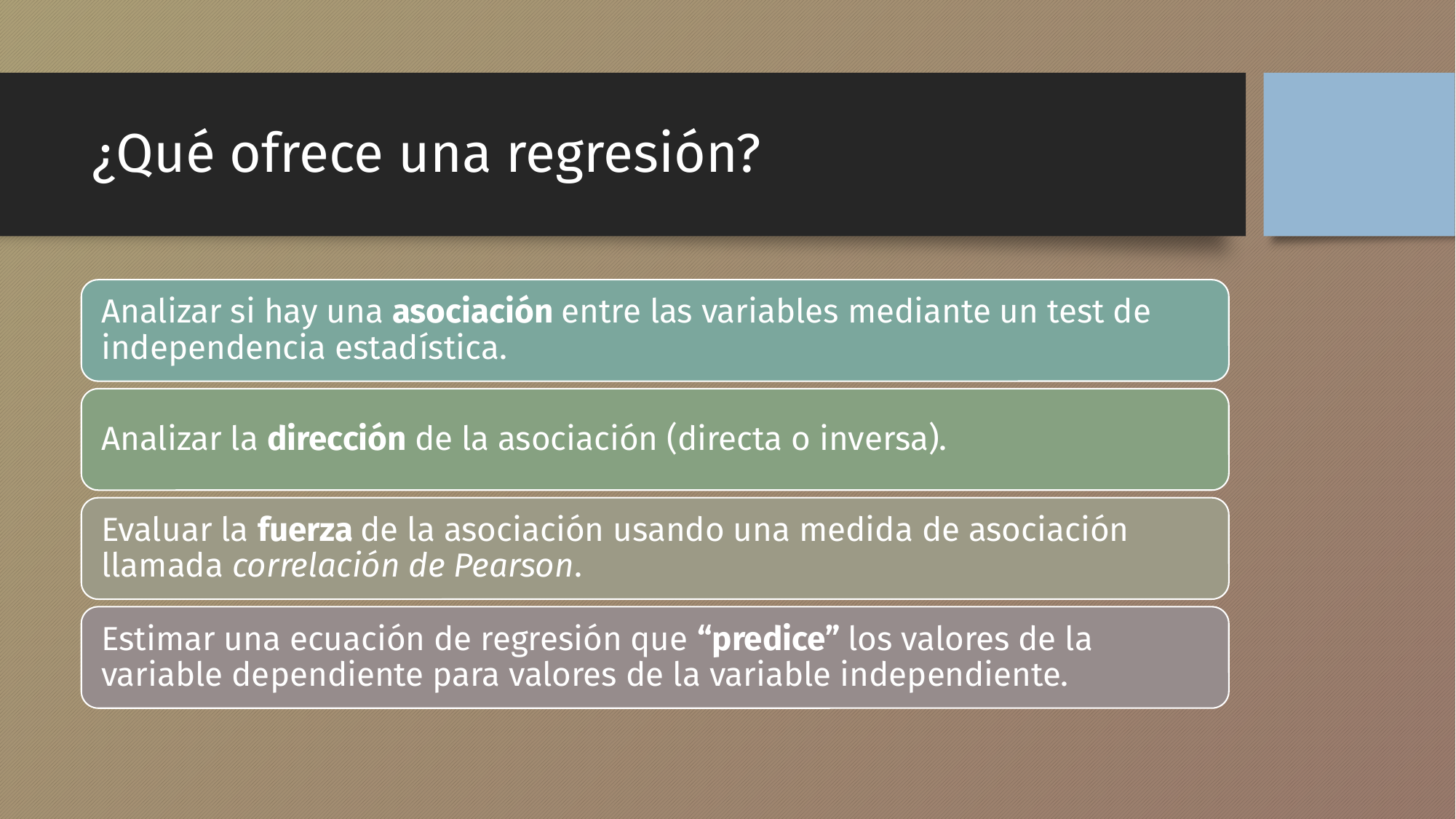

# ¿Qué ofrece una regresión?
Analizar si hay una asociación entre las variables mediante un test de independencia estadística.
Analizar la dirección de la asociación (directa o inversa).
Evaluar la fuerza de la asociación usando una medida de asociación llamada correlación de Pearson.
Estimar una ecuación de regresión que “predice” los valores de la variable dependiente para valores de la variable independiente.